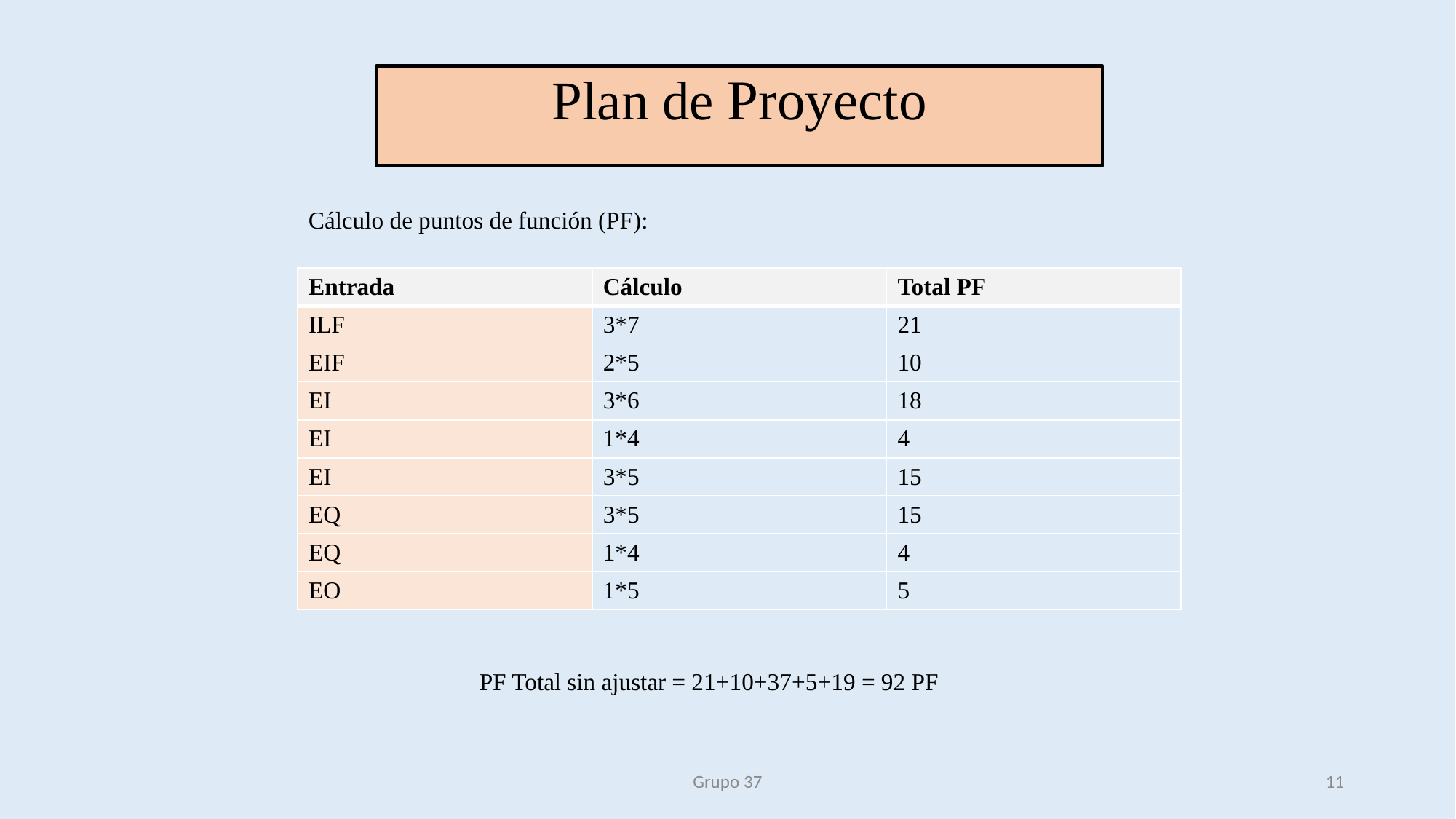

Plan de Proyecto
Cálculo de puntos de función (PF):
| Entrada | Cálculo | Total PF |
| --- | --- | --- |
| ILF | 3\*7 | 21 |
| EIF | 2\*5 | 10 |
| EI | 3\*6 | 18 |
| EI | 1\*4 | 4 |
| EI | 3\*5 | 15 |
| EQ | 3\*5 | 15 |
| EQ | 1\*4 | 4 |
| EO | 1\*5 | 5 |
PF Total sin ajustar = 21+10+37+5+19 = 92 PF
Grupo 37
11